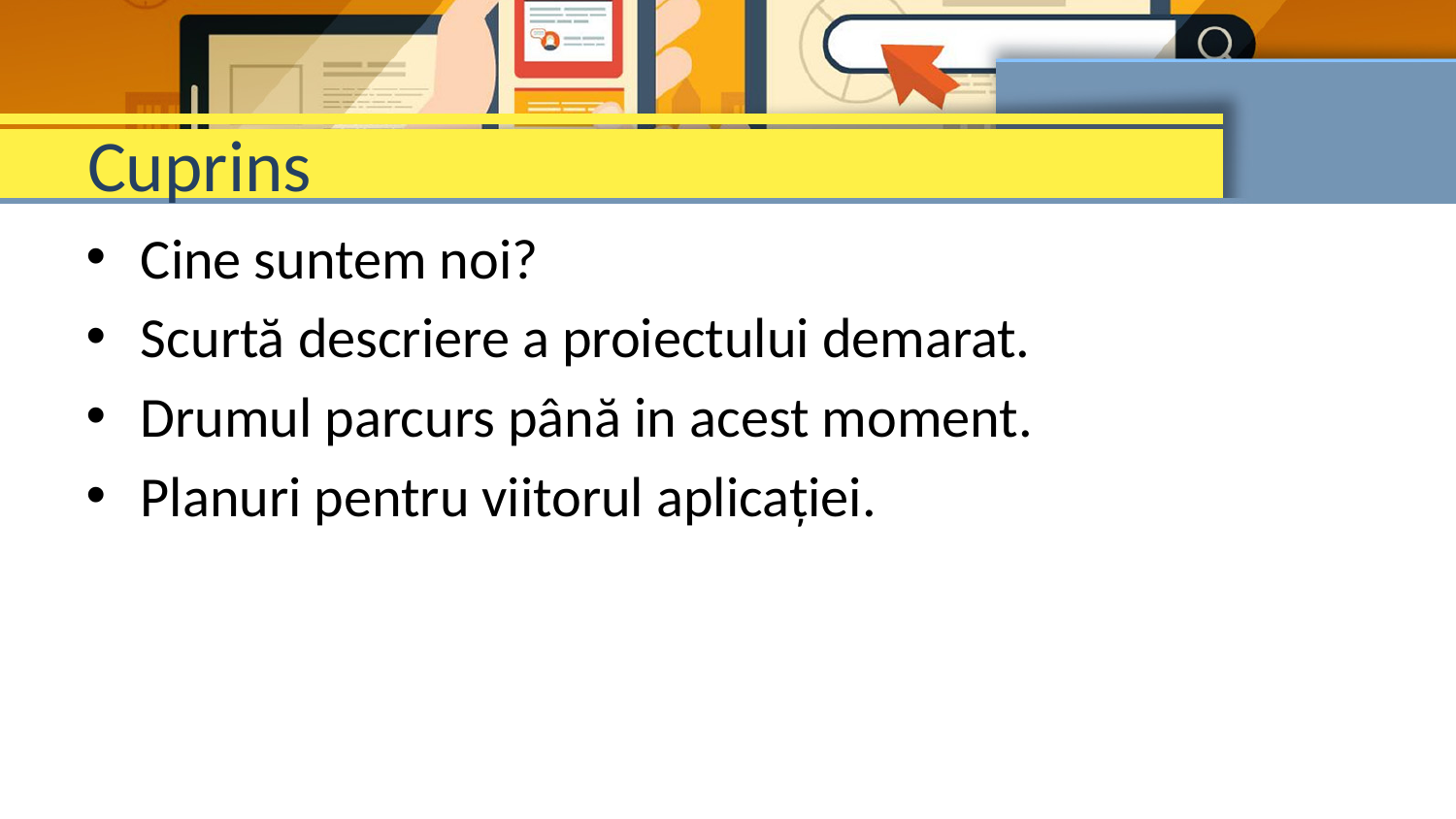

# Cuprins
Cine suntem noi?
Scurtă descriere a proiectului demarat.
Drumul parcurs până in acest moment.
Planuri pentru viitorul aplicației.